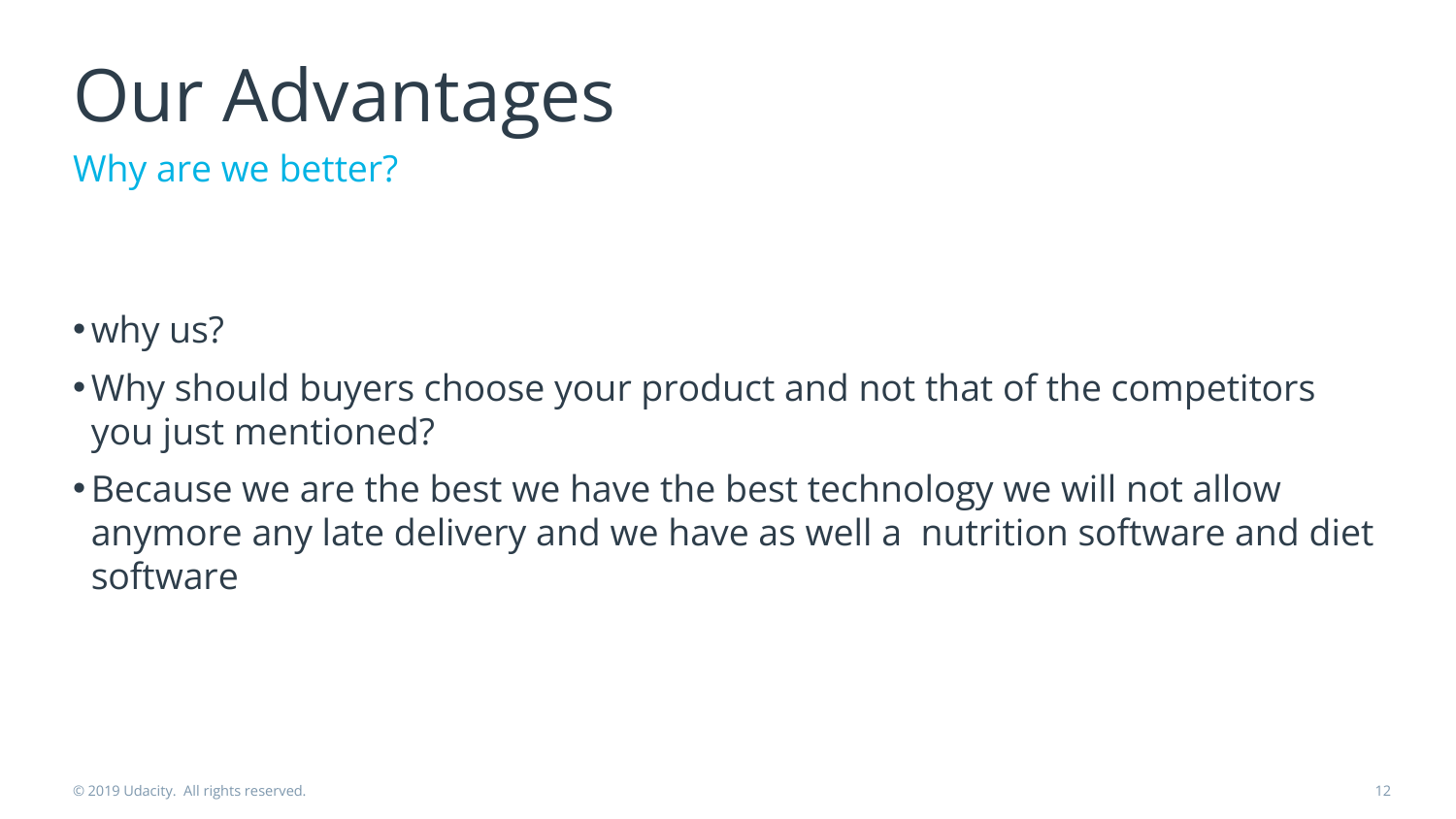

# Our Advantages
Why are we better?
why us?
Why should buyers choose your product and not that of the competitors you just mentioned?
Because we are the best we have the best technology we will not allow anymore any late delivery and we have as well a  nutrition software and diet software
© 2019 Udacity.  All rights reserved.
12